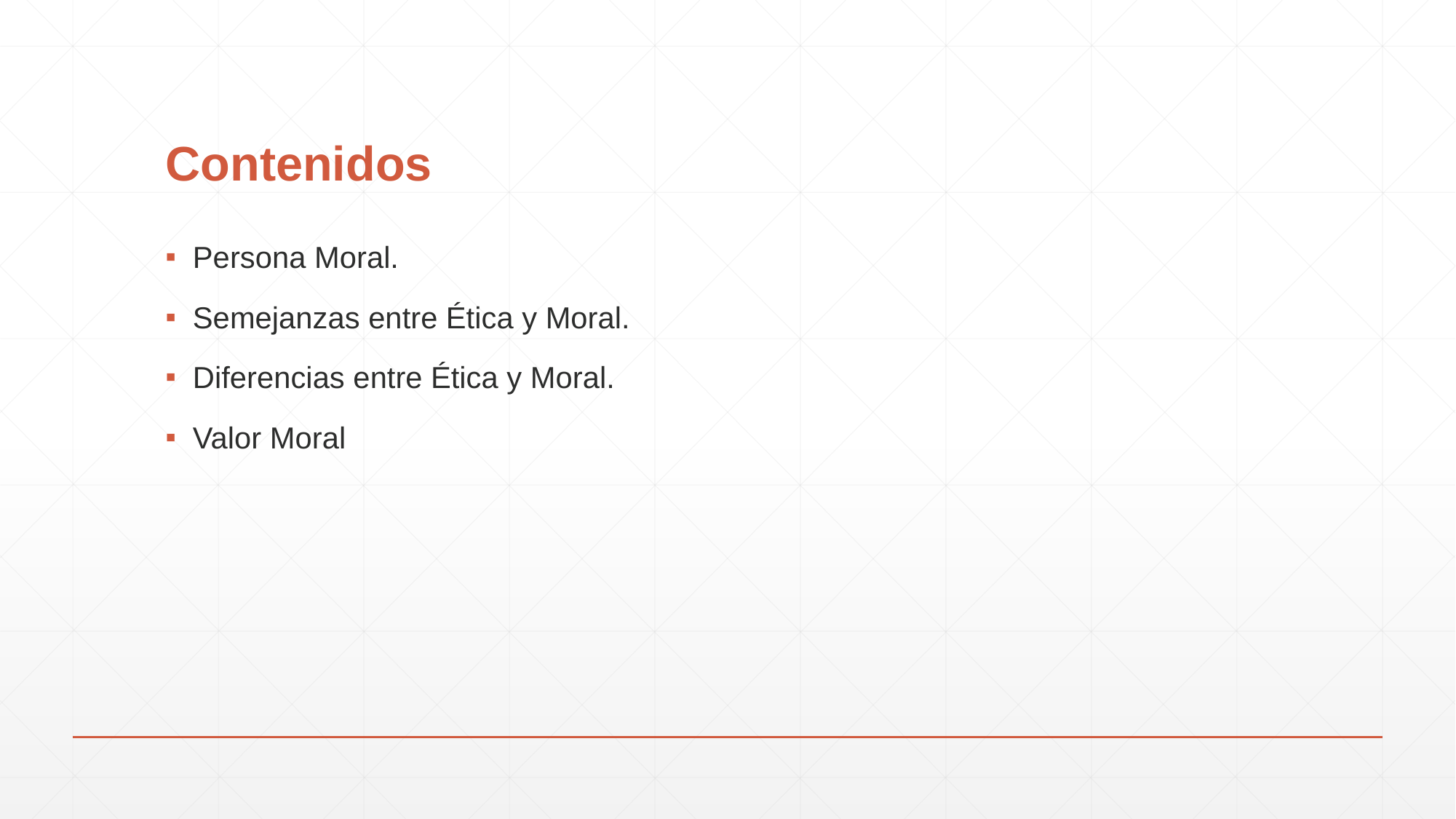

# Contenidos
Persona Moral.
Semejanzas entre Ética y Moral.
Diferencias entre Ética y Moral.
Valor Moral